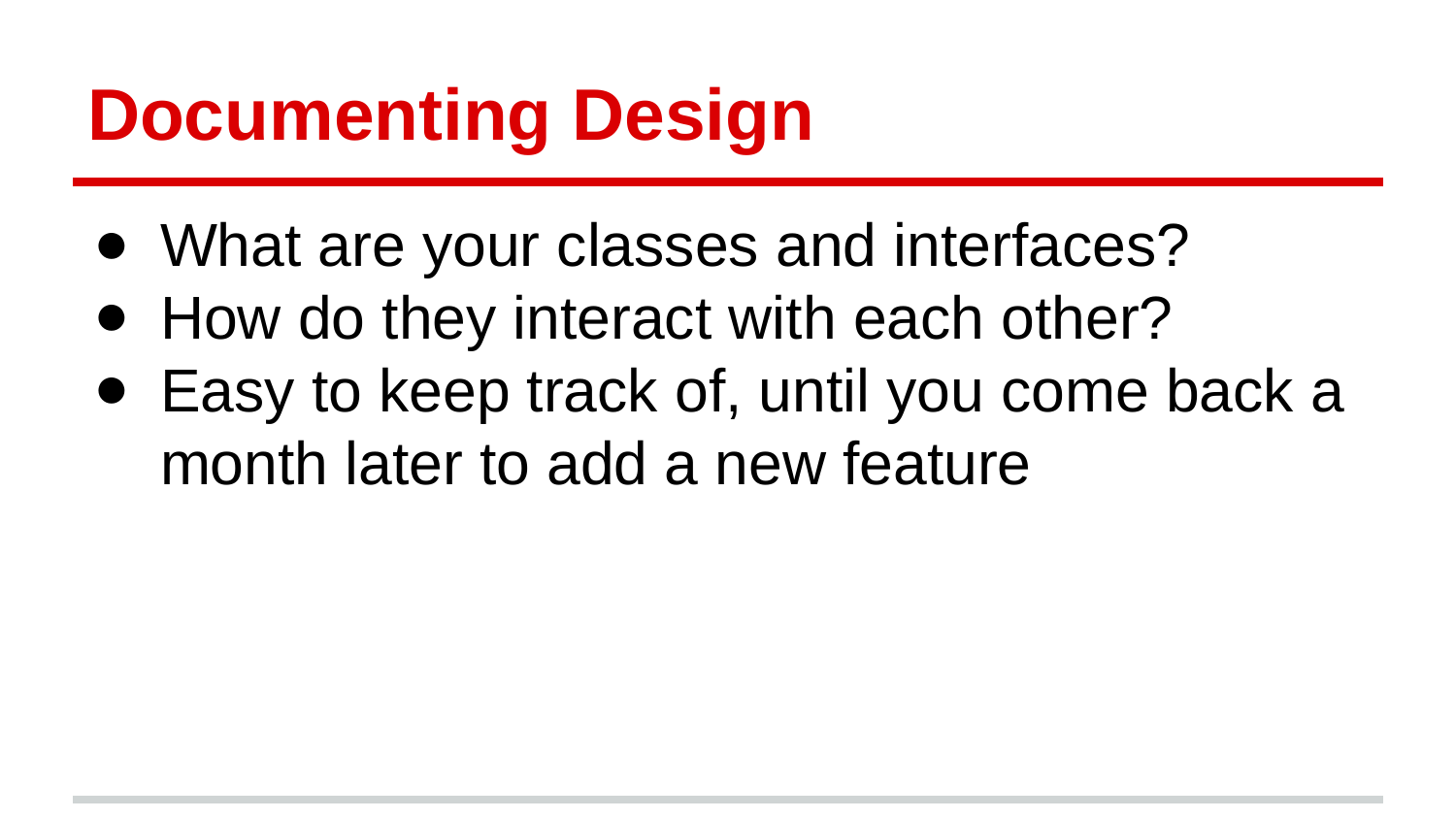

# Documenting Design
What are your classes and interfaces?
How do they interact with each other?
Easy to keep track of, until you come back a month later to add a new feature